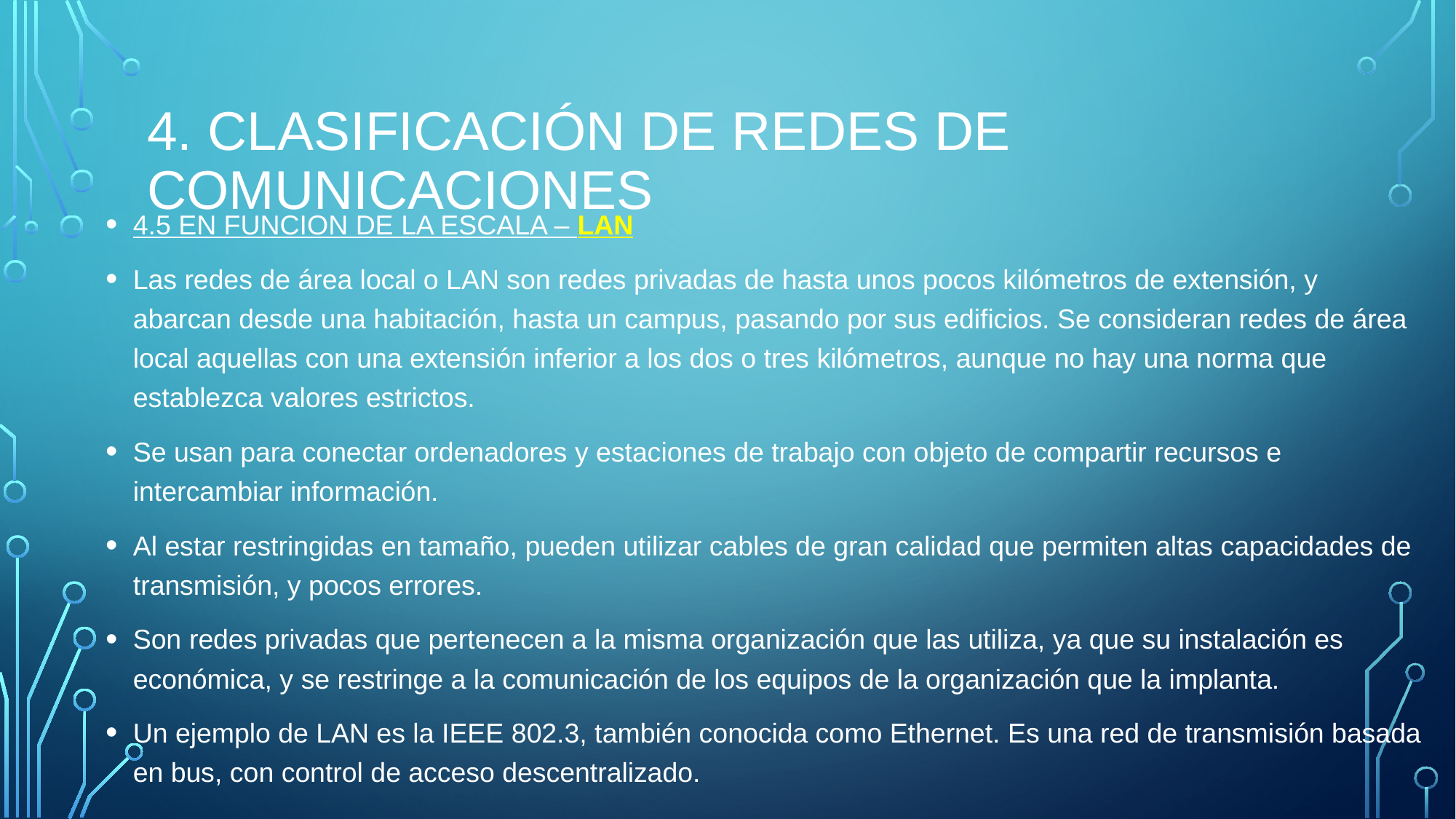

# 4. CLASIFICACIÓN de Redes de comunicaciones
4.5 EN FUNCION DE LA ESCALA – LAN
Las redes de área local o LAN son redes privadas de hasta unos pocos kilómetros de extensión, y abarcan desde una habitación, hasta un campus, pasando por sus edificios. Se consideran redes de área local aquellas con una extensión inferior a los dos o tres kilómetros, aunque no hay una norma que establezca valores estrictos.
Se usan para conectar ordenadores y estaciones de trabajo con objeto de compartir recursos e intercambiar información.
Al estar restringidas en tamaño, pueden utilizar cables de gran calidad que permiten altas capacidades de transmisión, y pocos errores.
Son redes privadas que pertenecen a la misma organización que las utiliza, ya que su instalación es económica, y se restringe a la comunicación de los equipos de la organización que la implanta.
Un ejemplo de LAN es la IEEE 802.3, también conocida como Ethernet. Es una red de transmisión basada en bus, con control de acceso descentralizado.